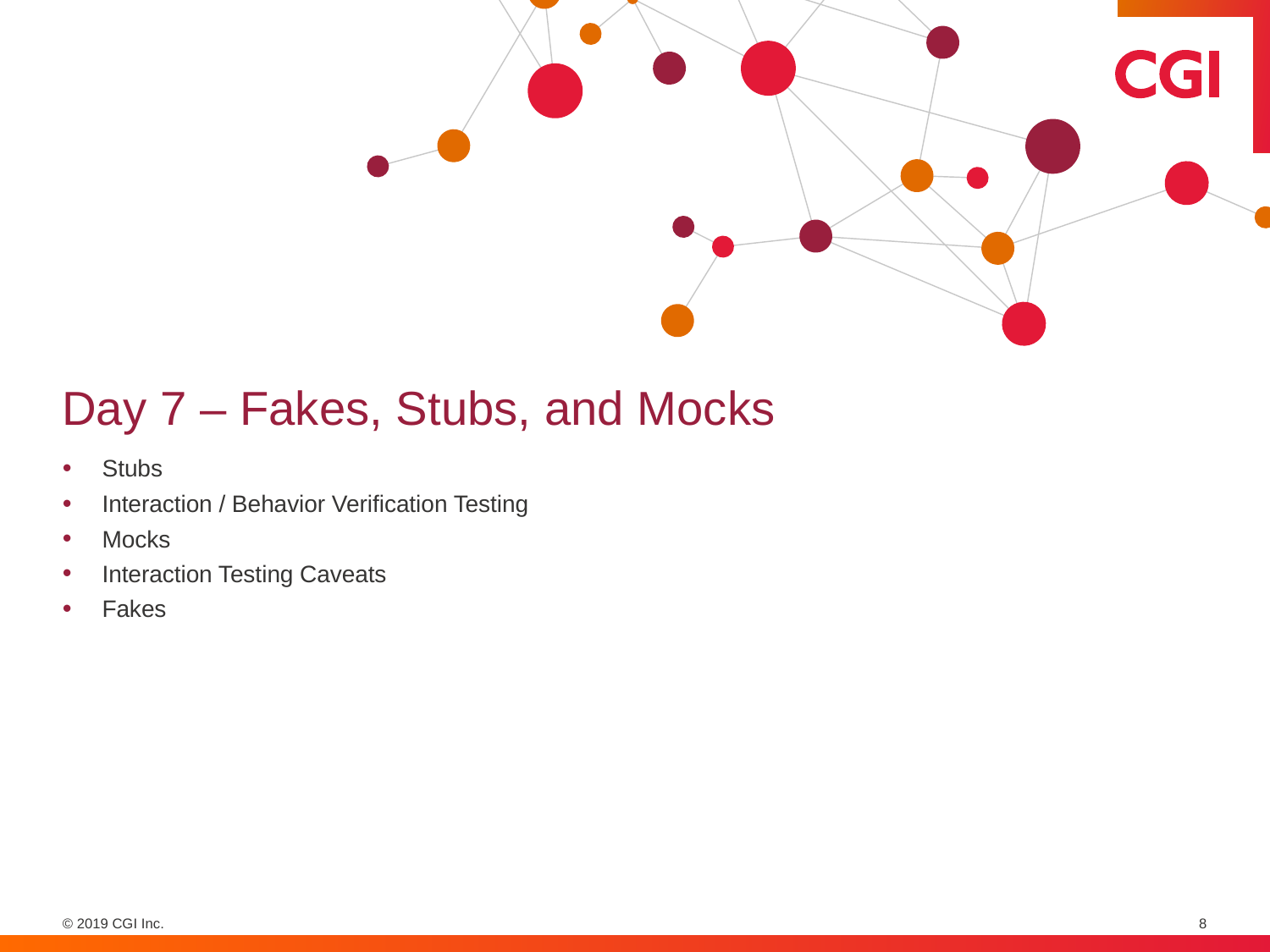

# Day 7 – Fakes, Stubs, and Mocks
Stubs
Interaction / Behavior Verification Testing
Mocks
Interaction Testing Caveats
Fakes
8